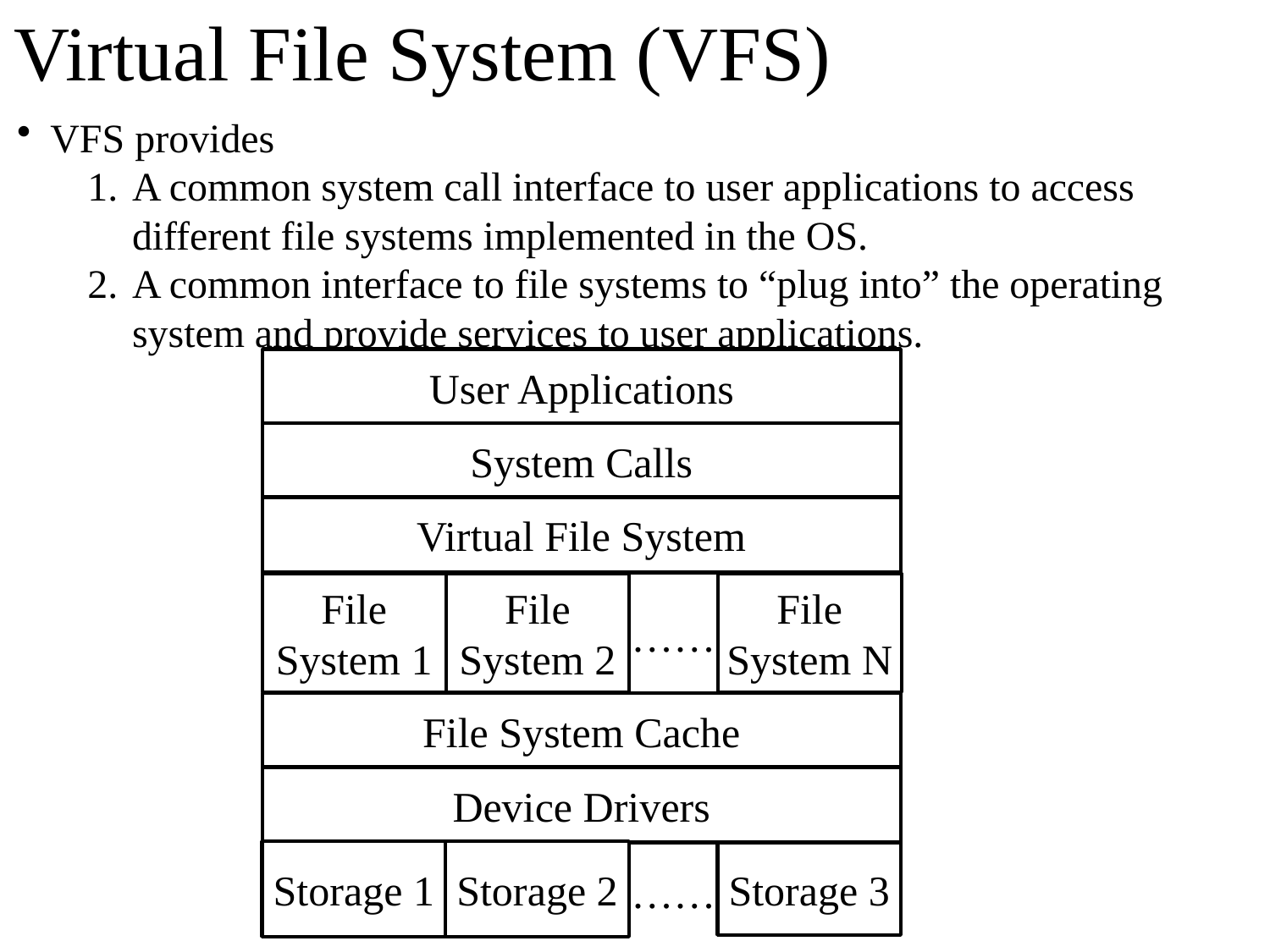

# Virtual File System (VFS)
VFS provides
A common system call interface to user applications to access different file systems implemented in the OS.
A common interface to file systems to “plug into” the operating system and provide services to user applications.
User Applications
System Calls
Virtual File System
File System 1
File System 2
File System N
……
File System Cache
Device Drivers
Storage 1
Storage 2
Storage 3
……